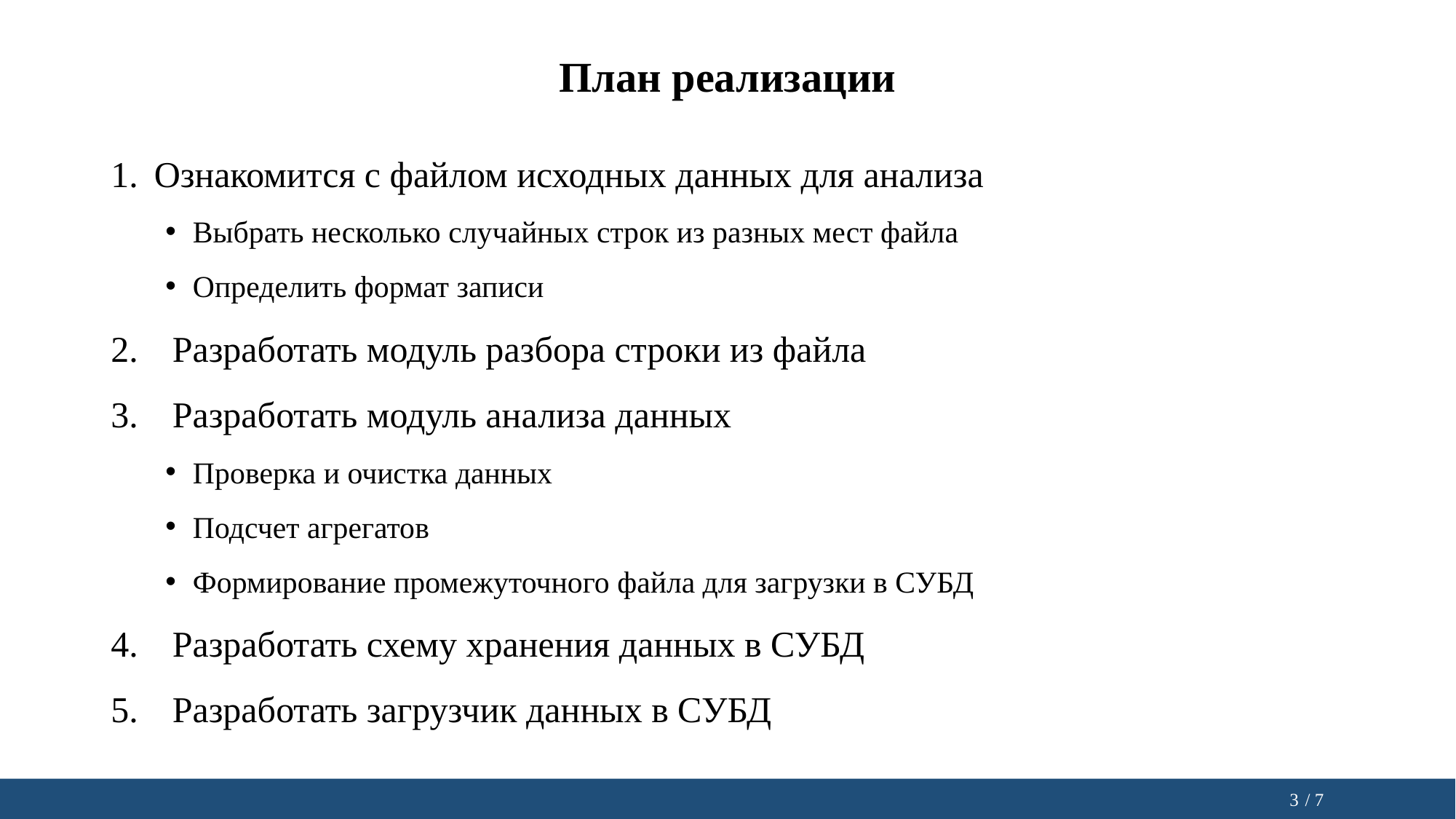

# План реализации
Ознакомится с файлом исходных данных для анализа
Выбрать несколько случайных строк из разных мест файла
Определить формат записи
Разработать модуль разбора строки из файла
Разработать модуль анализа данных
Проверка и очистка данных
Подсчет агрегатов
Формирование промежуточного файла для загрузки в СУБД
Разработать схему хранения данных в СУБД
Разработать загрузчик данных в СУБД

3